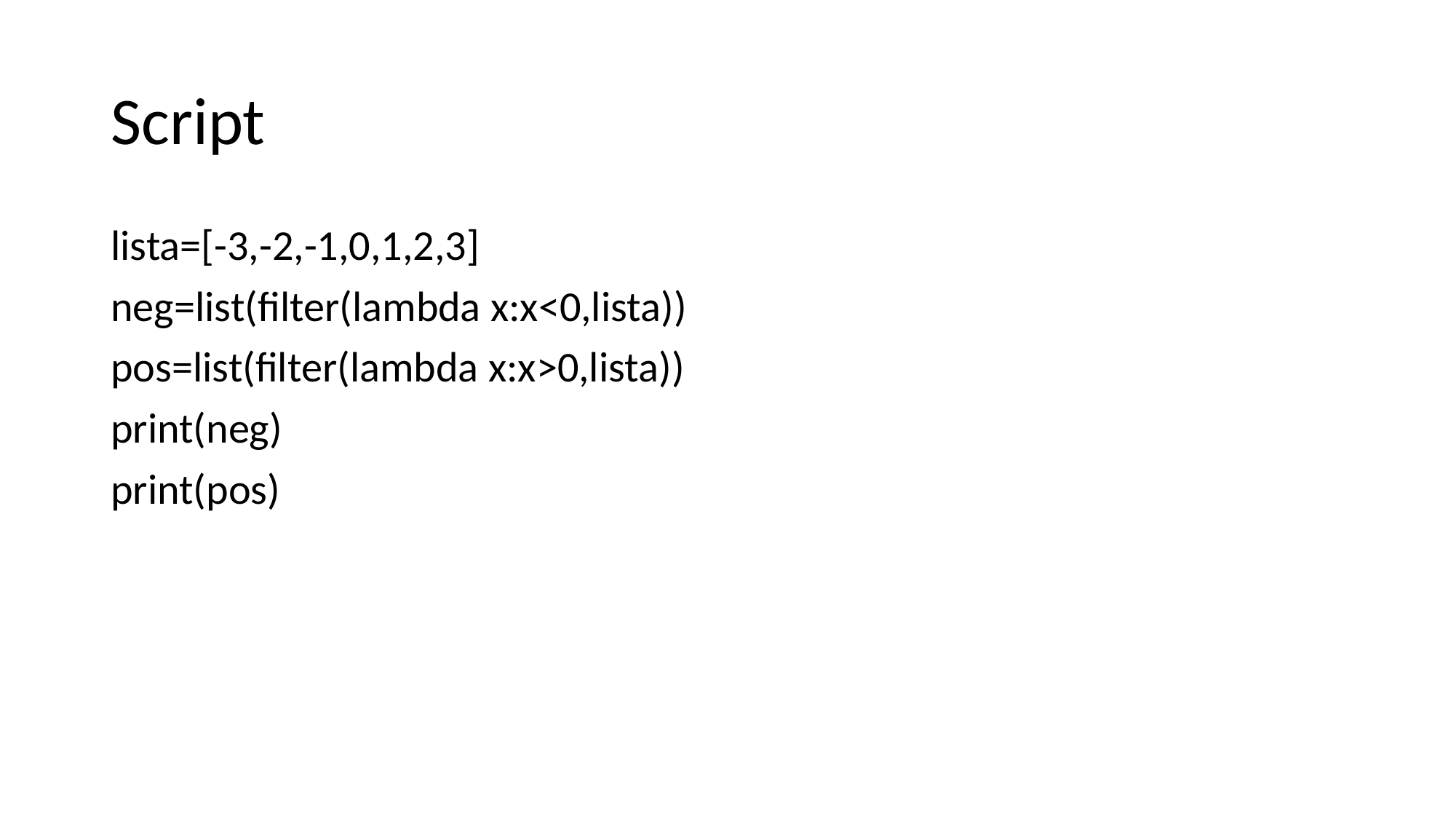

# Script
lista=[-3,-2,-1,0,1,2,3]
neg=list(filter(lambda x:x<0,lista))
pos=list(filter(lambda x:x>0,lista))
print(neg)
print(pos)